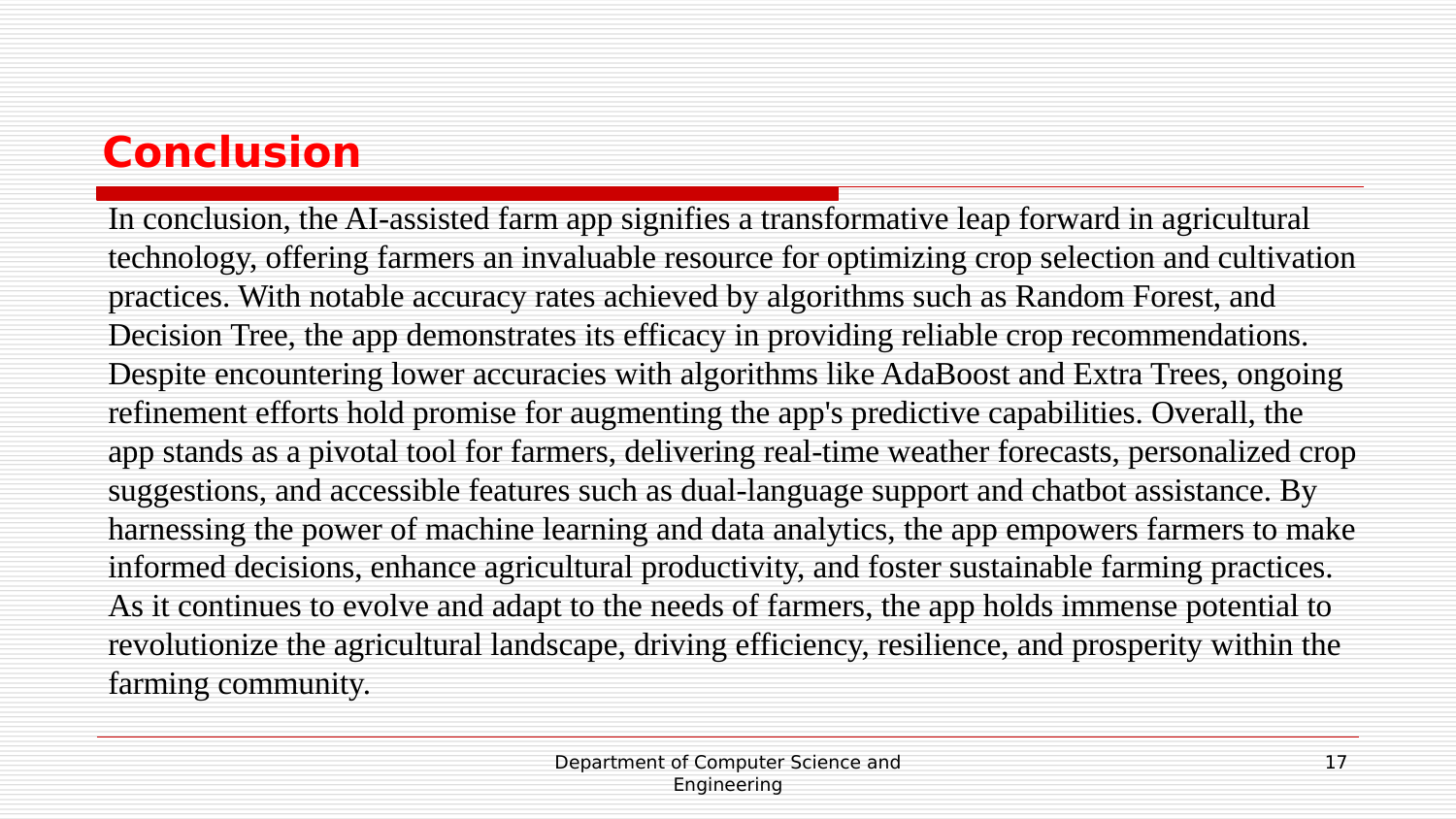

# Conclusion
In conclusion, the AI-assisted farm app signifies a transformative leap forward in agricultural technology, offering farmers an invaluable resource for optimizing crop selection and cultivation practices. With notable accuracy rates achieved by algorithms such as Random Forest, and Decision Tree, the app demonstrates its efficacy in providing reliable crop recommendations. Despite encountering lower accuracies with algorithms like AdaBoost and Extra Trees, ongoing refinement efforts hold promise for augmenting the app's predictive capabilities. Overall, the app stands as a pivotal tool for farmers, delivering real-time weather forecasts, personalized crop suggestions, and accessible features such as dual-language support and chatbot assistance. By harnessing the power of machine learning and data analytics, the app empowers farmers to make informed decisions, enhance agricultural productivity, and foster sustainable farming practices. As it continues to evolve and adapt to the needs of farmers, the app holds immense potential to revolutionize the agricultural landscape, driving efficiency, resilience, and prosperity within the farming community.
Department of Computer Science and Engineering
17